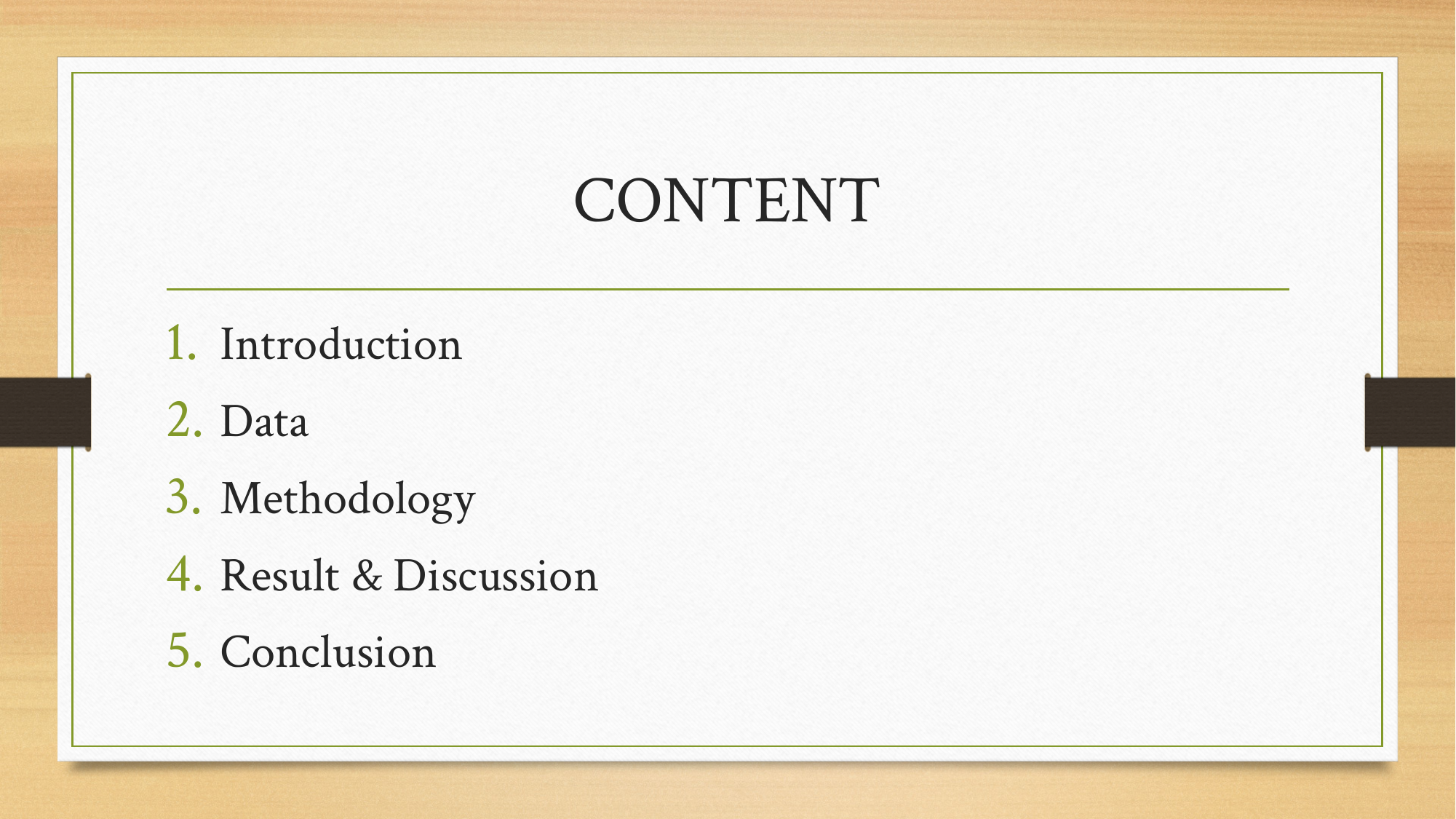

# CONTENT
Introduction
Data
Methodology
Result & Discussion
Conclusion